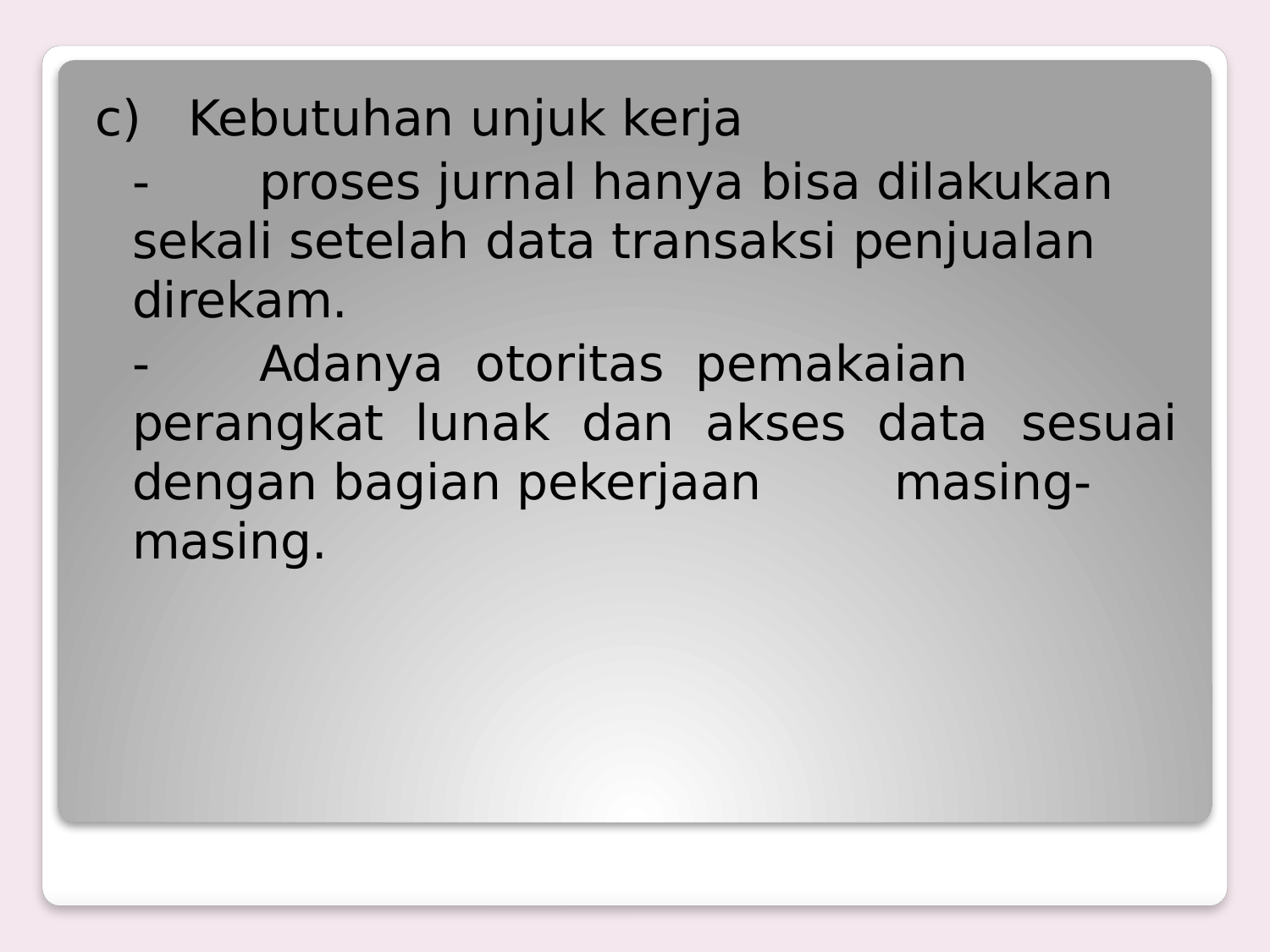

c)   Kebutuhan unjuk kerja
	-	proses jurnal hanya bisa dilakukan 	sekali setelah data transaksi penjualan 	direkam.
	-	Adanya  otoritas  pemakaian  	perangkat  lunak  dan  akses  data 	sesuai dengan bagian pekerjaan 	masing-masing.

#